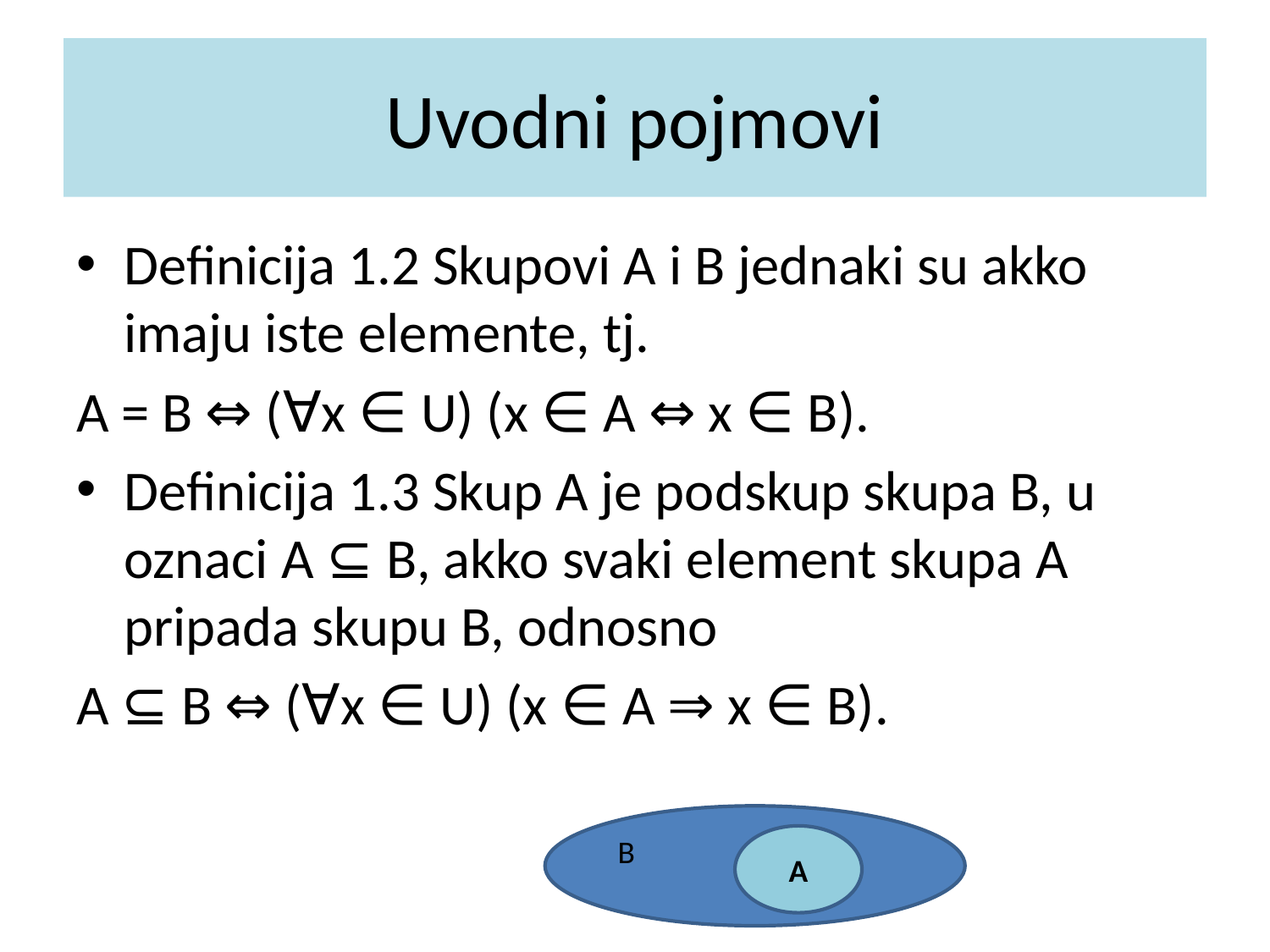

# Uvodni pojmovi
Definicija 1.2 Skupovi A i B jednaki su akko imaju iste elemente, tj.
A = B ⇔ (∀x ∈ U) (x ∈ A ⇔ x ∈ B).
Definicija 1.3 Skup A je podskup skupa B, u oznaci A ⊆ B, akko svaki element skupa A pripada skupu B, odnosno
A ⊆ B ⇔ (∀x ∈ U) (x ∈ A ⇒ x ∈ B).

B
A